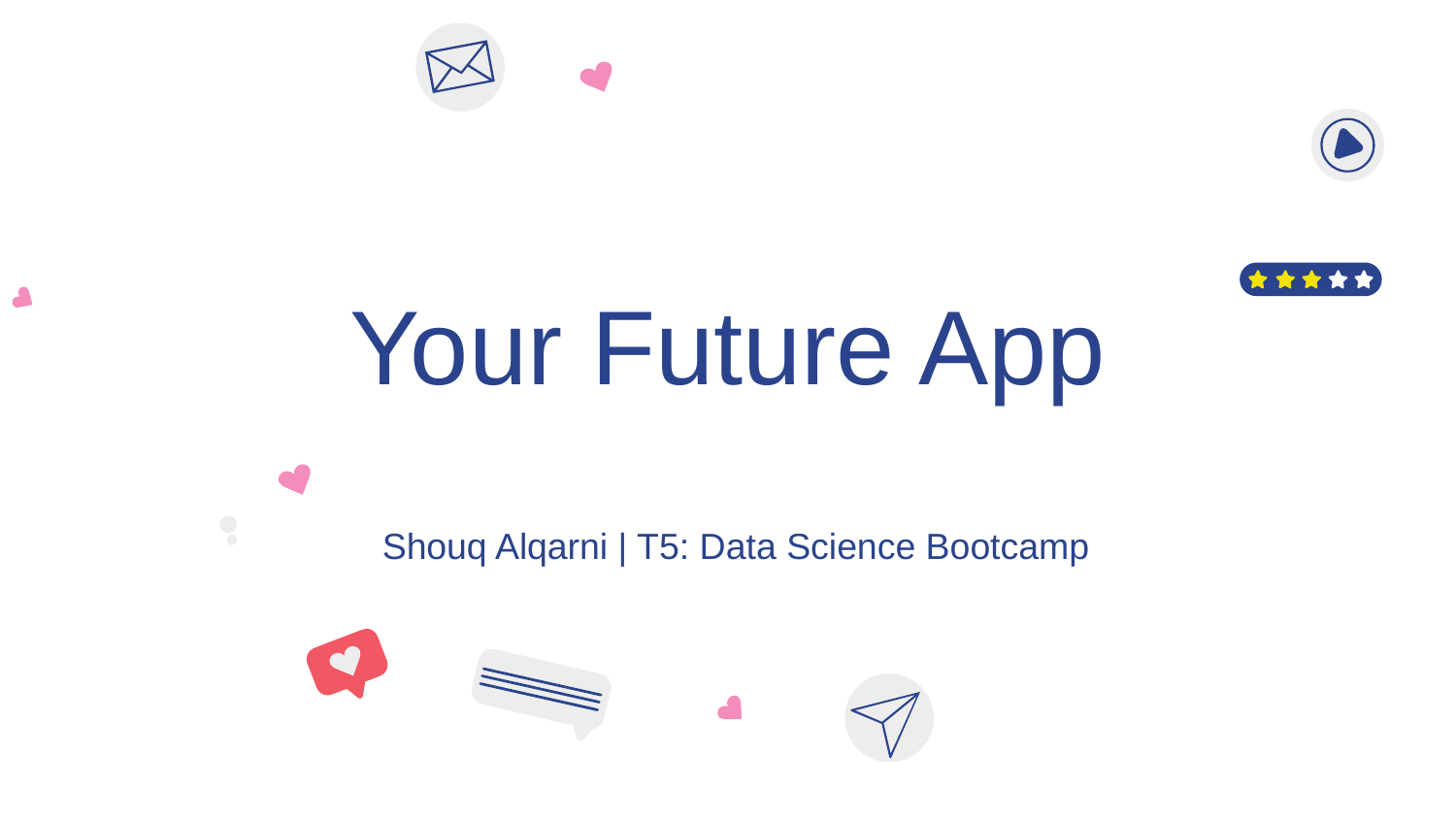

# Your Future App

Shouq Alqarni | T5: Data Science Bootcamp